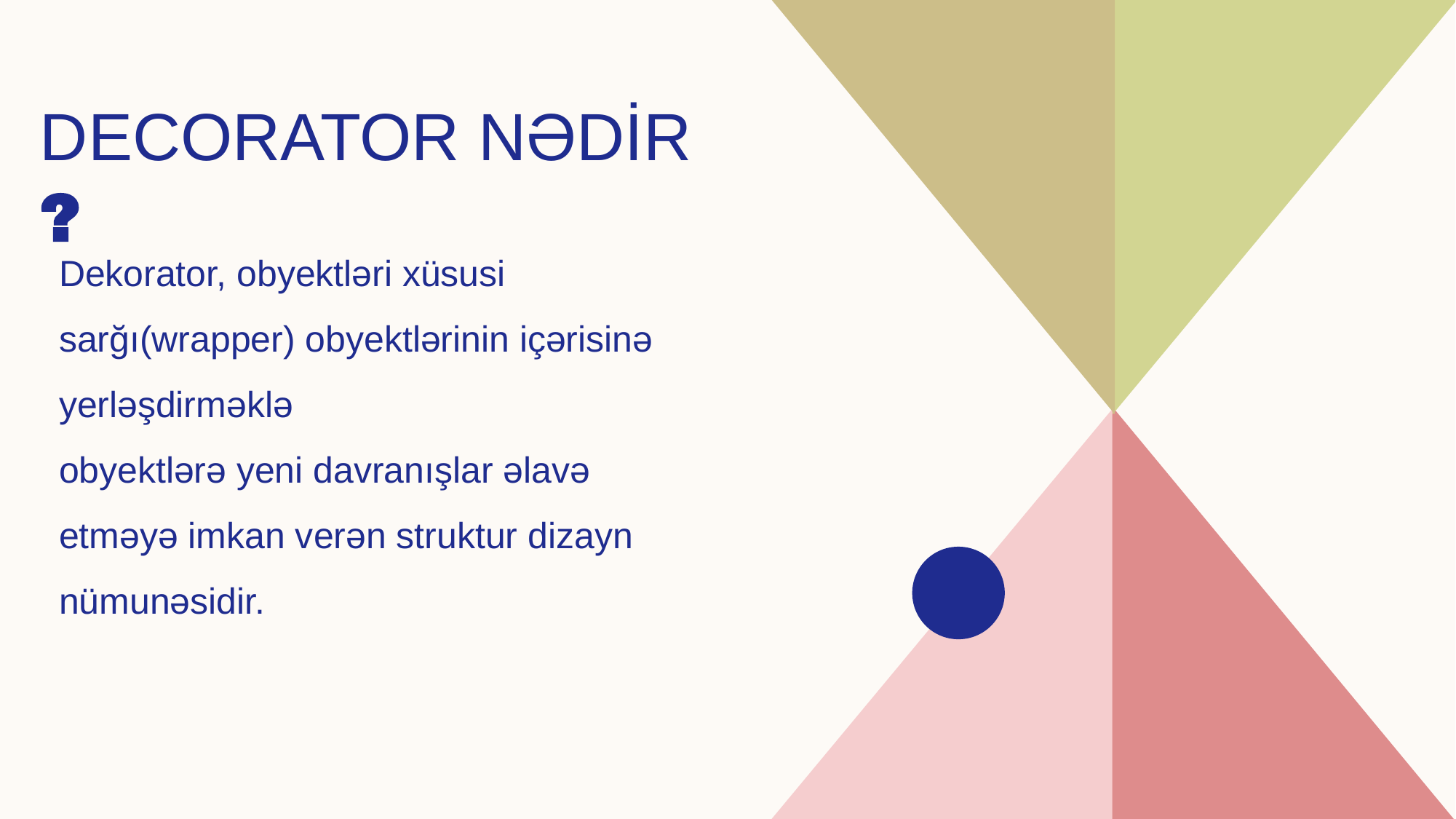

# DECORATOR NƏDİR ?
Dekorator, obyektləri xüsusi sarğı(wrapper) obyektlərinin içərisinə yerləşdirməklə
obyektlərə yeni davranışlar əlavə etməyə imkan verən struktur dizayn nümunəsidir.